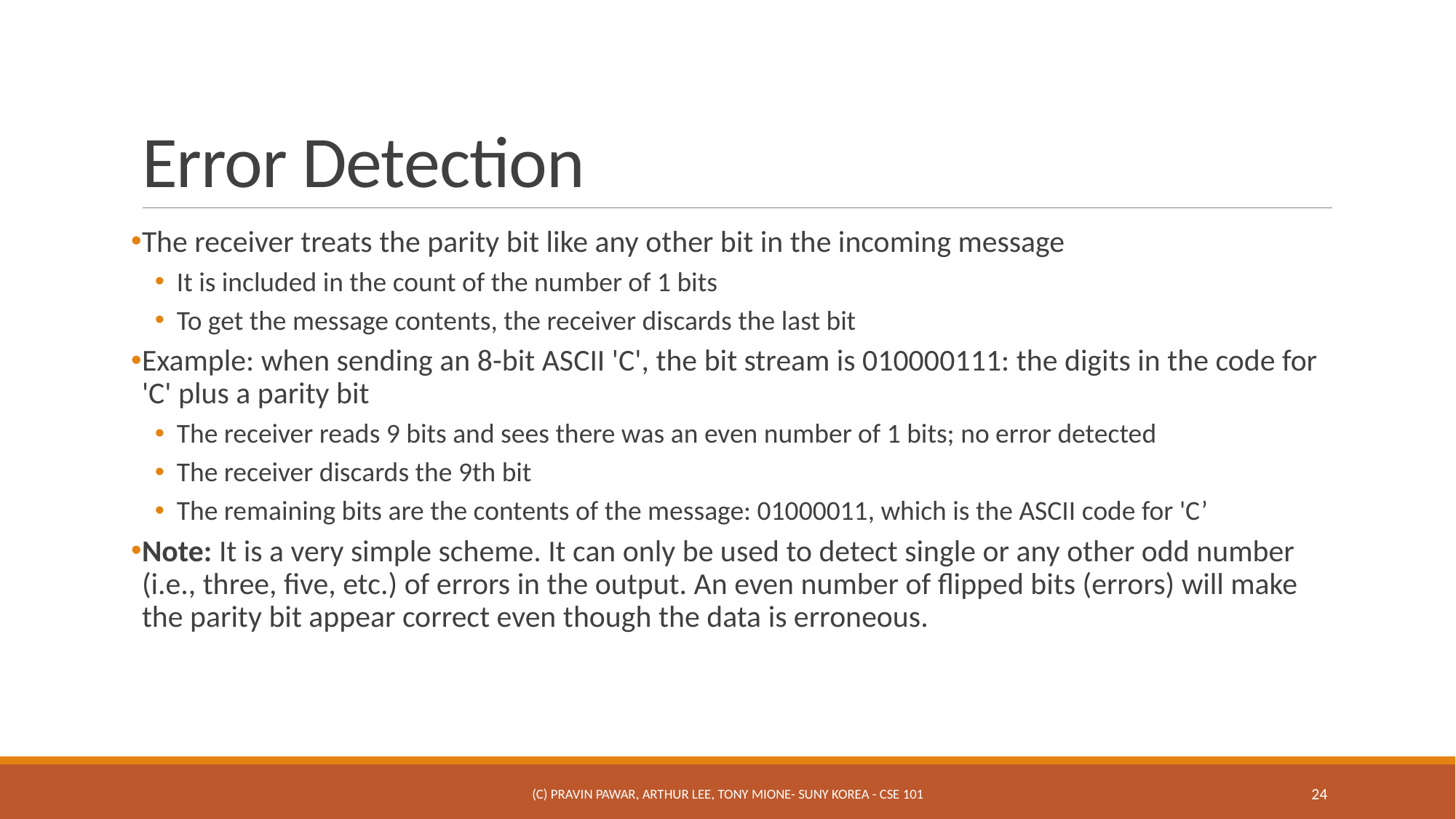

# Error Detection
The receiver treats the parity bit like any other bit in the incoming message
It is included in the count of the number of 1 bits
To get the message contents, the receiver discards the last bit
Example: when sending an 8-bit ASCII 'C', the bit stream is 010000111: the digits in the code for 'C' plus a parity bit
The receiver reads 9 bits and sees there was an even number of 1 bits; no error detected
The receiver discards the 9th bit
The remaining bits are the contents of the message: 01000011, which is the ASCII code for 'C’
Note: It is a very simple scheme. It can only be used to detect single or any other odd number (i.e., three, five, etc.) of errors in the output. An even number of flipped bits (errors) will make the parity bit appear correct even though the data is erroneous.

(c) Pravin Pawar, Arthur Lee, Tony Mione- SUNY Korea - CSE 101
24